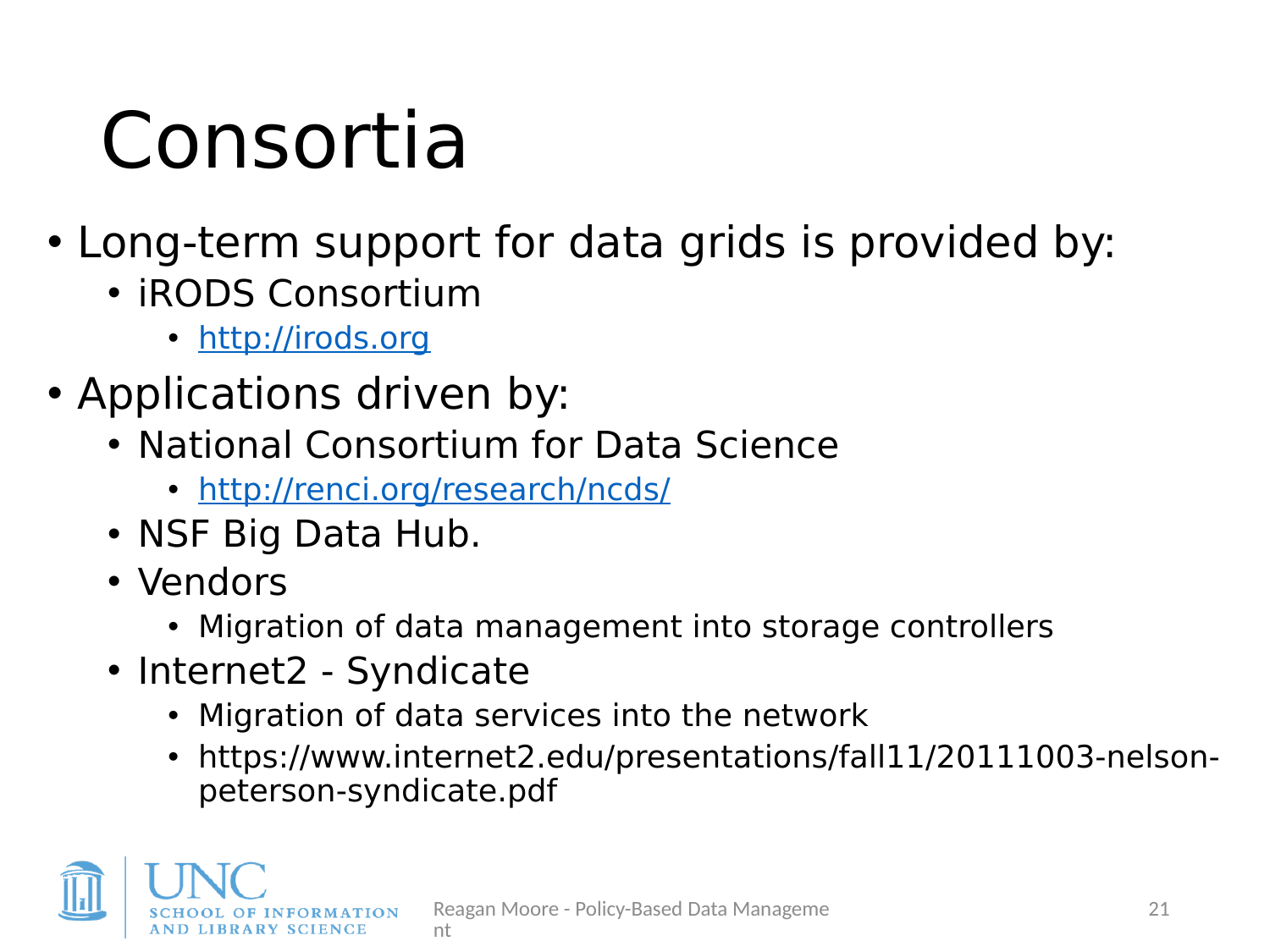

# Consortia
Long-term support for data grids is provided by:
iRODS Consortium
http://irods.org
Applications driven by:
National Consortium for Data Science
http://renci.org/research/ncds/
NSF Big Data Hub.
Vendors
Migration of data management into storage controllers
Internet2 - Syndicate
Migration of data services into the network
https://www.internet2.edu/presentations/fall11/20111003-nelson-peterson-syndicate.pdf

Reagan Moore - Policy-Based Data Management
21